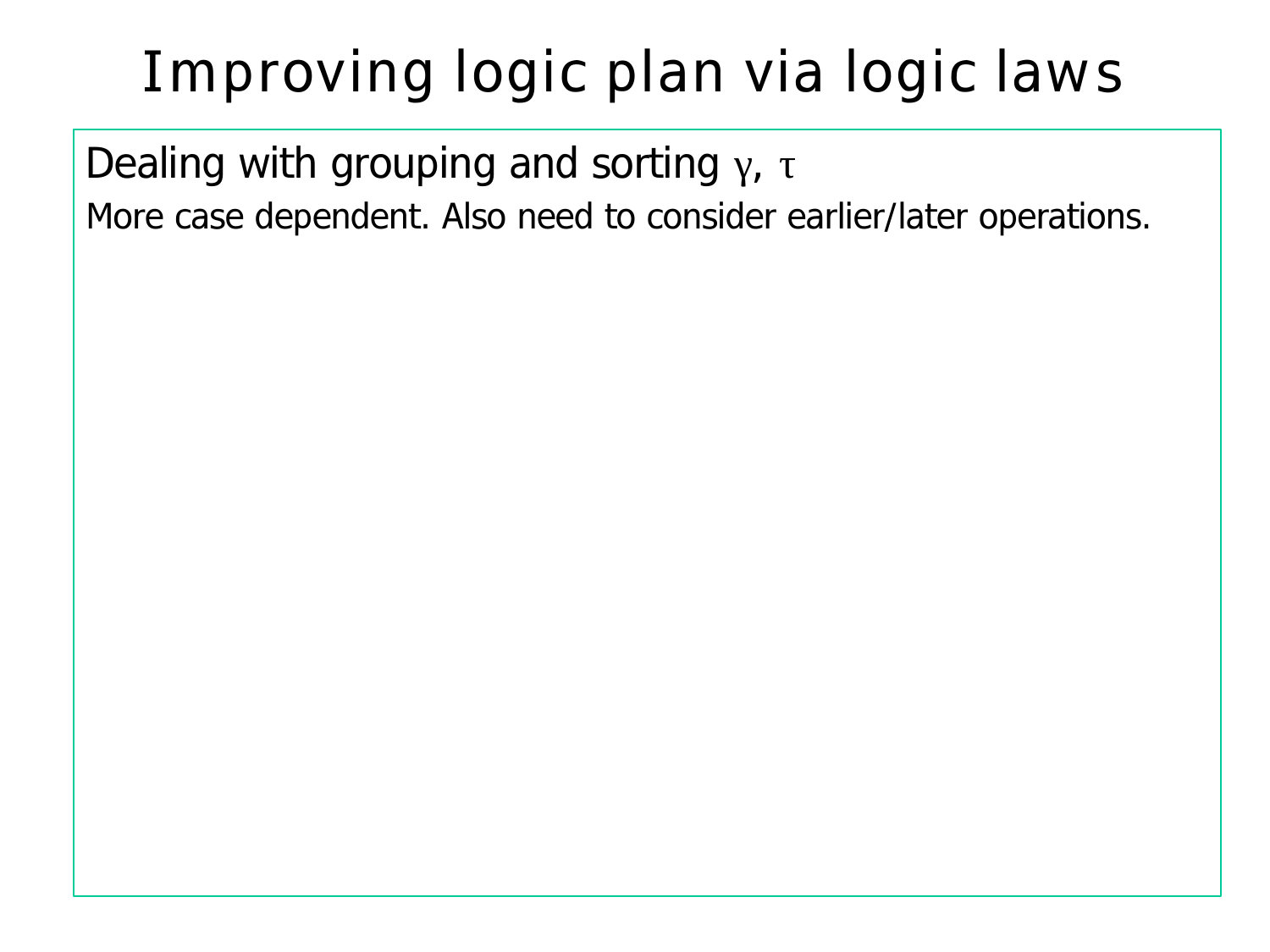

# Improving logic plan via logic laws
Dealing with grouping and sorting γ, τ
More case dependent. Also need to consider earlier/later operations.